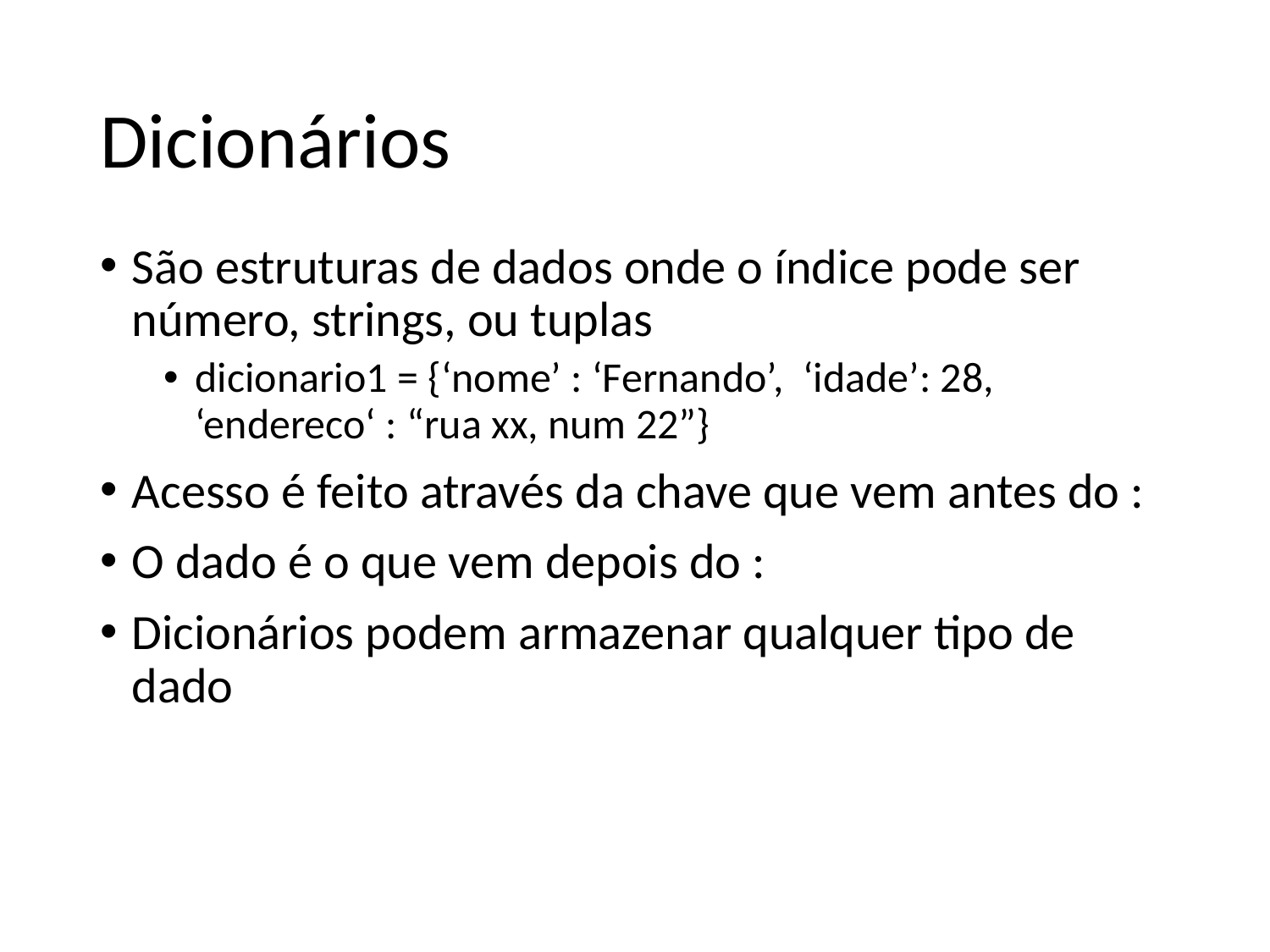

# Dicionários
São estruturas de dados onde o índice pode ser número, strings, ou tuplas
dicionario1 = {‘nome’ : ‘Fernando’,  ‘idade’: 28, ‘endereco‘ : “rua xx, num 22”}
Acesso é feito através da chave que vem antes do :
O dado é o que vem depois do :
Dicionários podem armazenar qualquer tipo de dado